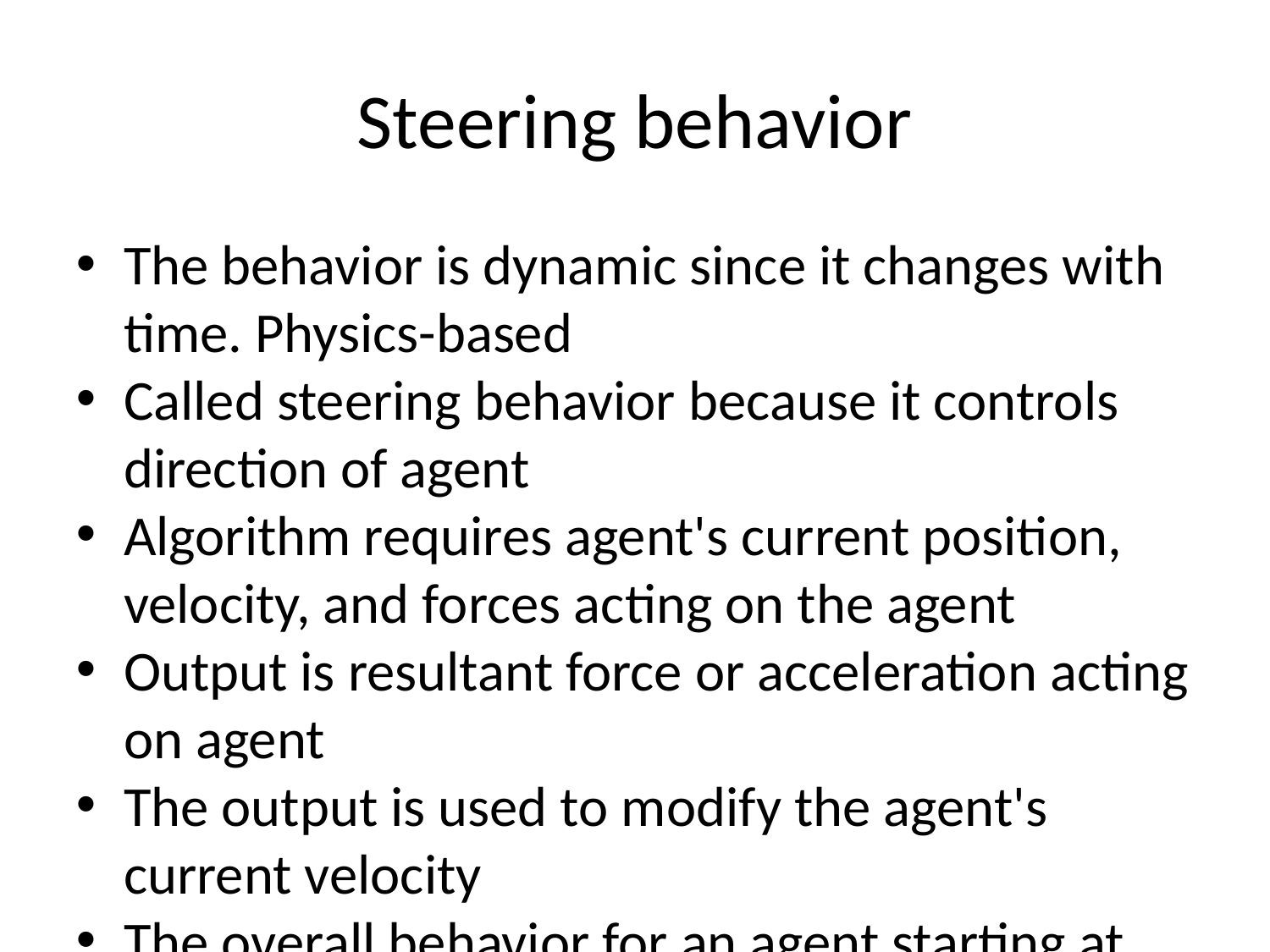

Steering behavior
The behavior is dynamic since it changes with time. Physics-based
Called steering behavior because it controls direction of agent
Algorithm requires agent's current position, velocity, and forces acting on the agent
Output is resultant force or acceleration acting on agent
The output is used to modify the agent's current velocity
The overall behavior for an agent starting at rest:
The agent accelerates to speed
Cruises until it nears destination (target)
Decelerates to a stop